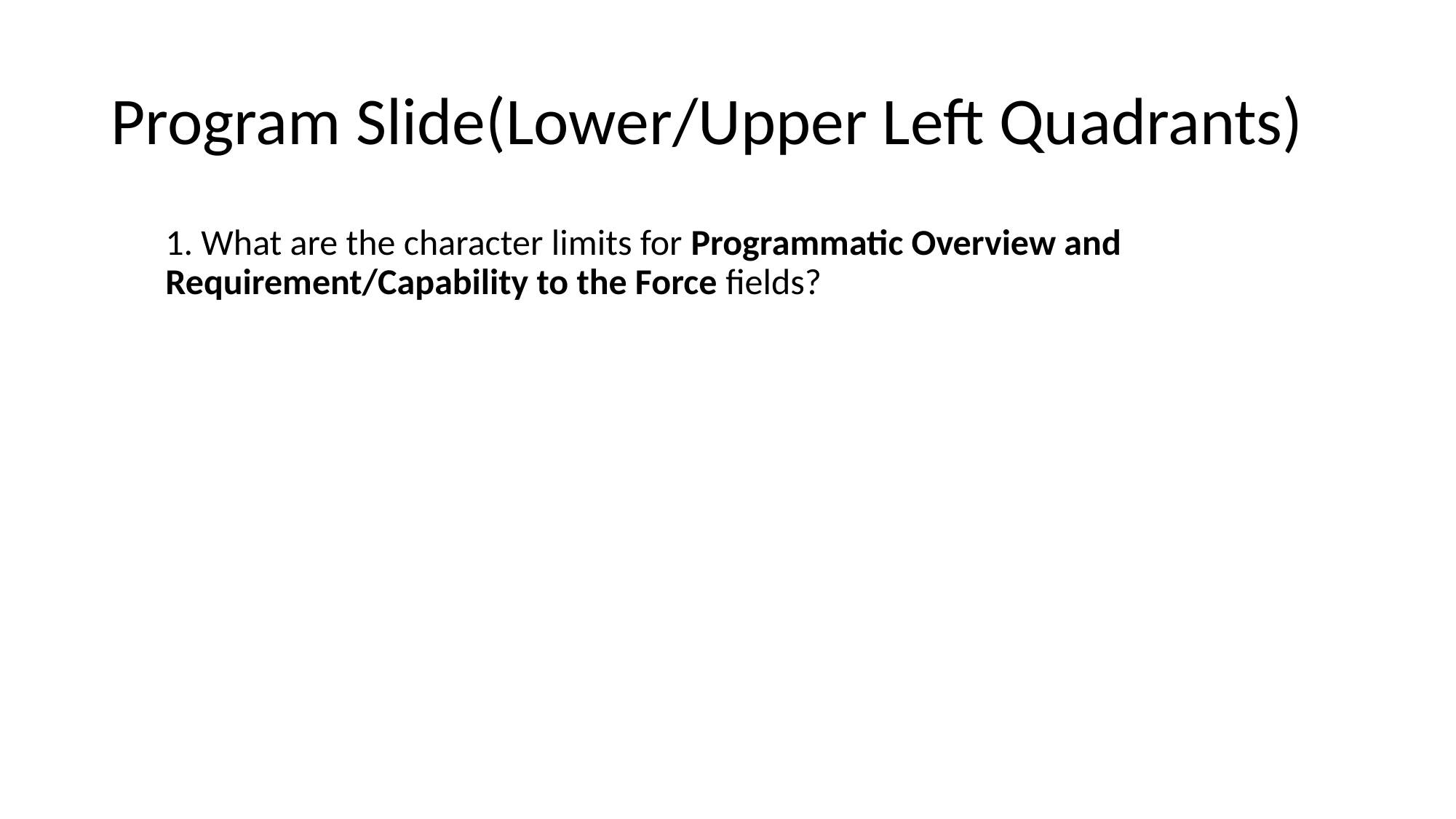

# Program Slide(Lower/Upper Left Quadrants)
1. What are the character limits for Programmatic Overview and Requirement/Capability to the Force fields?